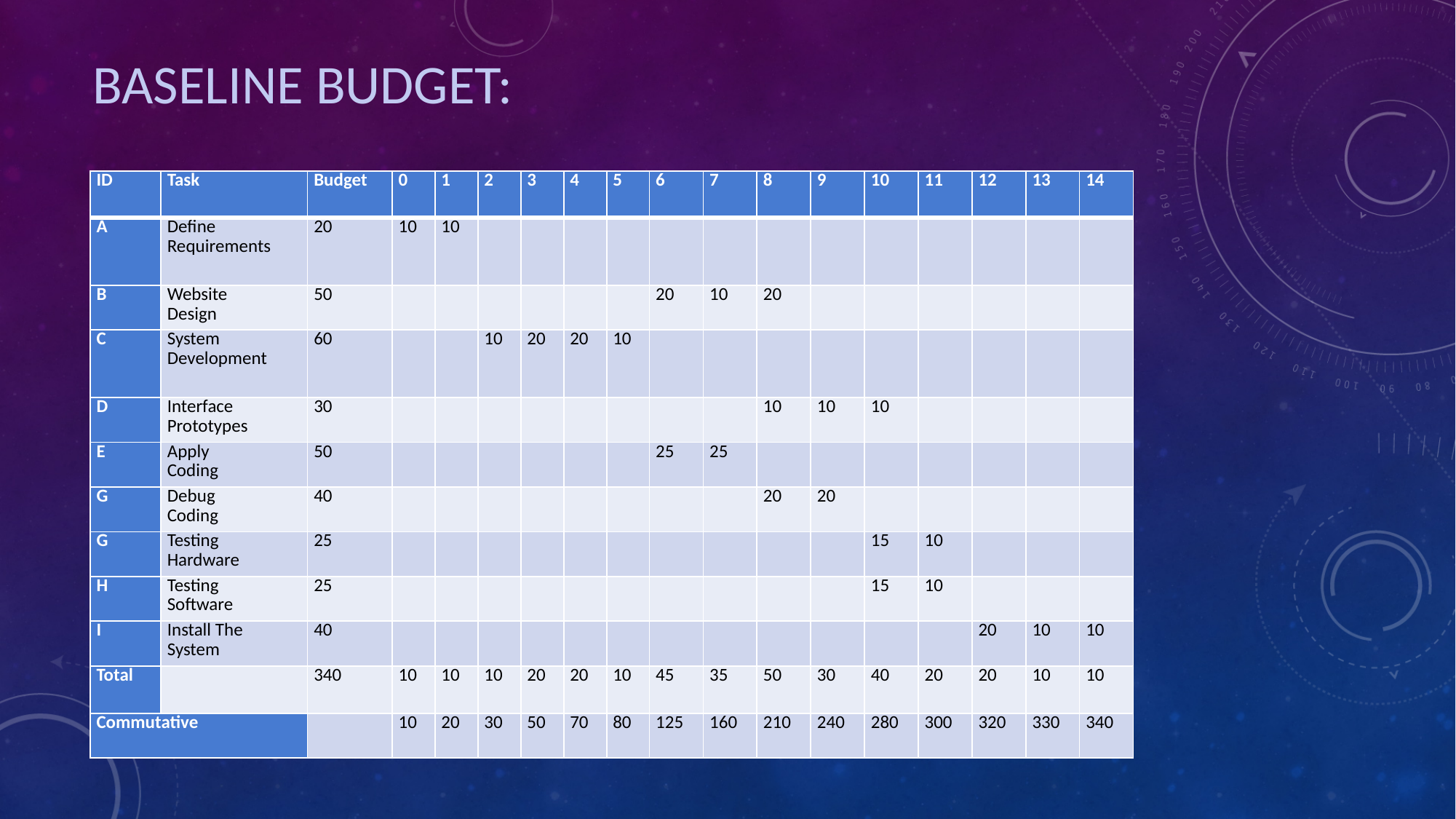

# Baseline budget:
| ID | Task | Budget | 0 | 1 | 2 | 3 | 4 | 5 | 6 | 7 | 8 | 9 | 10 | 11 | 12 | 13 | 14 |
| --- | --- | --- | --- | --- | --- | --- | --- | --- | --- | --- | --- | --- | --- | --- | --- | --- | --- |
| A | Define Requirements | 20 | 10 | 10 |  |  |  |  |  |  |  |  |  |  |  |  |  |
| B | Website Design | 50 |  |  |  |  |  |  | 20 | 10 | 20 |  |  |  |  |  |  |
| C | System Development | 60 |  |  | 10 | 20 | 20 | 10 |  |  |  |  |  |  |  |  |  |
| D | Interface Prototypes | 30 |  |  |  |  |  |  |  |  | 10 | 10 | 10 |  |  |  |  |
| E | Apply Coding | 50 |  |  |  |  |  |  | 25 | 25 |  |  |  |  |  |  |  |
| G | Debug Coding | 40 |  |  |  |  |  |  |  |  | 20 | 20 |  |  |  |  |  |
| G | Testing Hardware | 25 |  |  |  |  |  |  |  |  |  |  | 15 | 10 |  |  |  |
| H | Testing Software | 25 |  |  |  |  |  |  |  |  |  |  | 15 | 10 |  |  |  |
| I | Install The System | 40 |  |  |  |  |  |  |  |  |  |  |  |  | 20 | 10 | 10 |
| Total |  | 340 | 10 | 10 | 10 | 20 | 20 | 10 | 45 | 35 | 50 | 30 | 40 | 20 | 20 | 10 | 10 |
| Commutative |  |  | 10 | 20 | 30 | 50 | 70 | 80 | 125 | 160 | 210 | 240 | 280 | 300 | 320 | 330 | 340 |